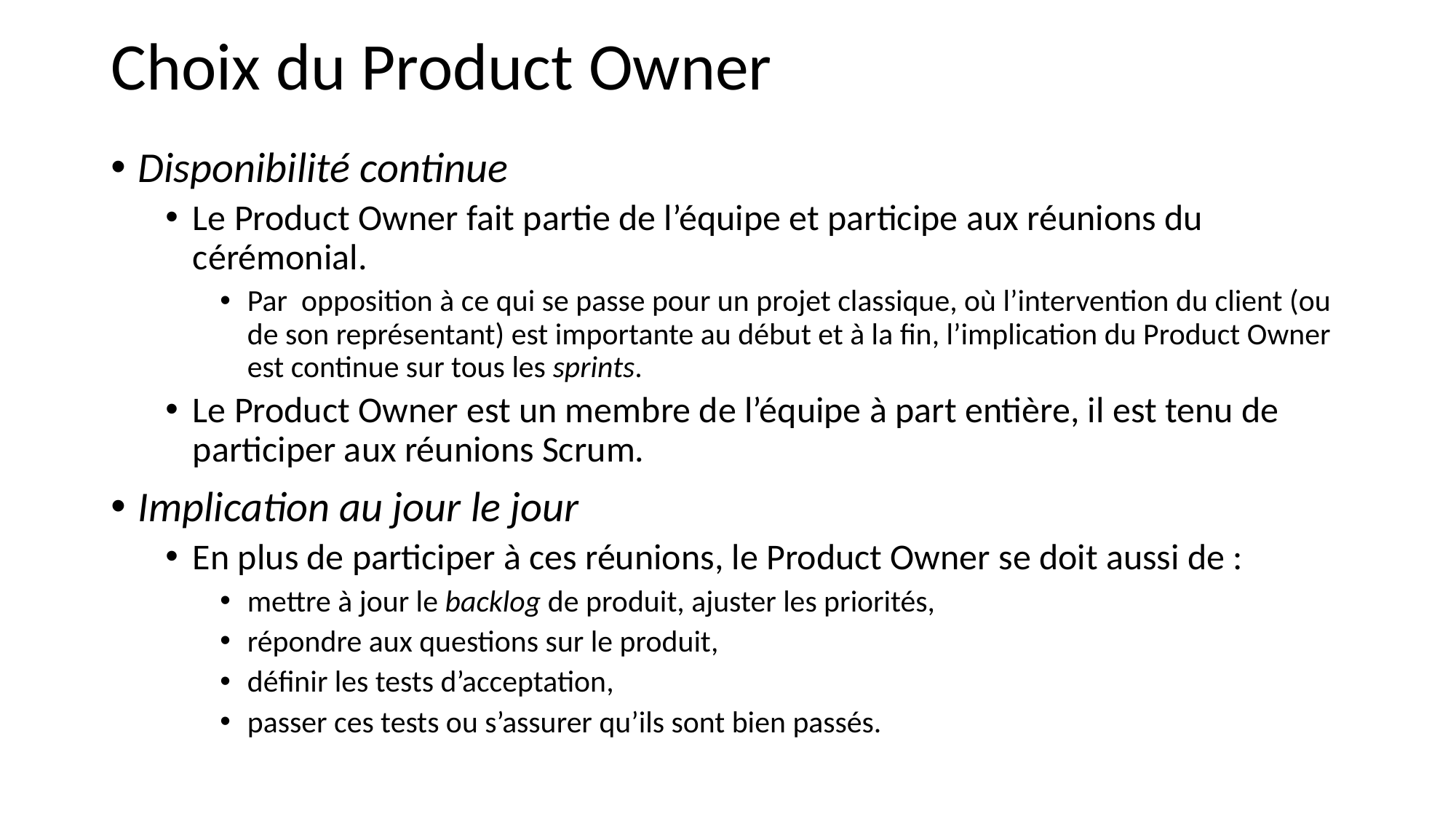

# Choix du Product Owner
Disponibilité continue
Le Product Owner fait partie de l’équipe et participe aux réunions du cérémonial.
Par  opposition à ce qui se passe pour un projet classique, où l’intervention du client (ou de son représentant) est importante au début et à la fin, l’implication du Product Owner est continue sur tous les sprints.
Le Product Owner est un membre de l’équipe à part entière, il est tenu de participer aux réunions Scrum.
Implication au jour le jour
En plus de participer à ces réunions, le Product Owner se doit aussi de :
mettre à jour le backlog de produit, ajuster les priorités,
répondre aux questions sur le produit,
définir les tests d’acceptation,
passer ces tests ou s’assurer qu’ils sont bien passés.